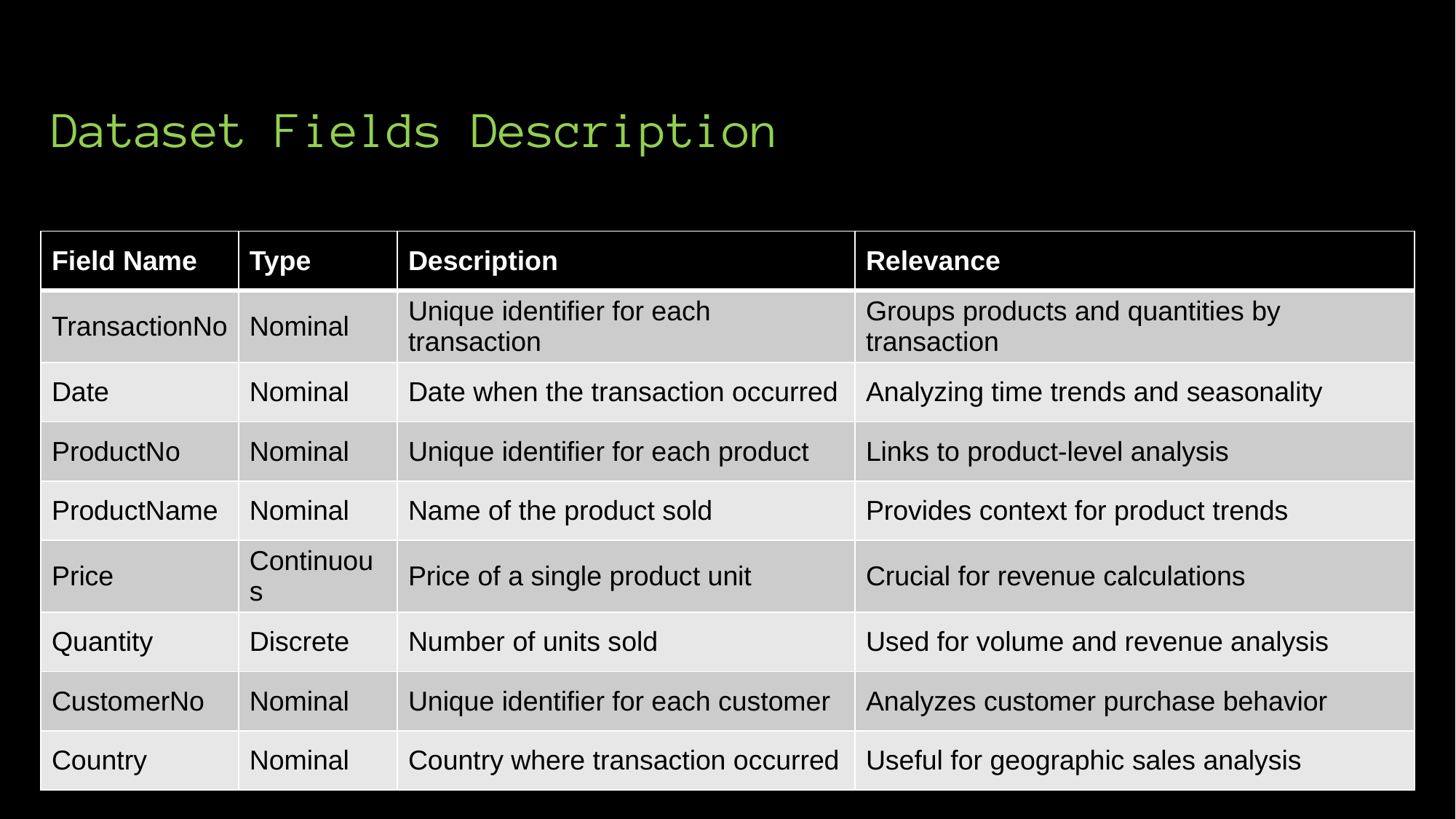

# Dataset Fields Description
| Field Name | Type | Description | Relevance |
| --- | --- | --- | --- |
| TransactionNo | Nominal | Unique identifier for each transaction | Groups products and quantities by transaction |
| Date | Nominal | Date when the transaction occurred | Analyzing time trends and seasonality |
| ProductNo | Nominal | Unique identifier for each product | Links to product-level analysis |
| ProductName | Nominal | Name of the product sold | Provides context for product trends |
| Price | Continuous | Price of a single product unit | Crucial for revenue calculations |
| Quantity | Discrete | Number of units sold | Used for volume and revenue analysis |
| CustomerNo | Nominal | Unique identifier for each customer | Analyzes customer purchase behavior |
| Country | Nominal | Country where transaction occurred | Useful for geographic sales analysis |